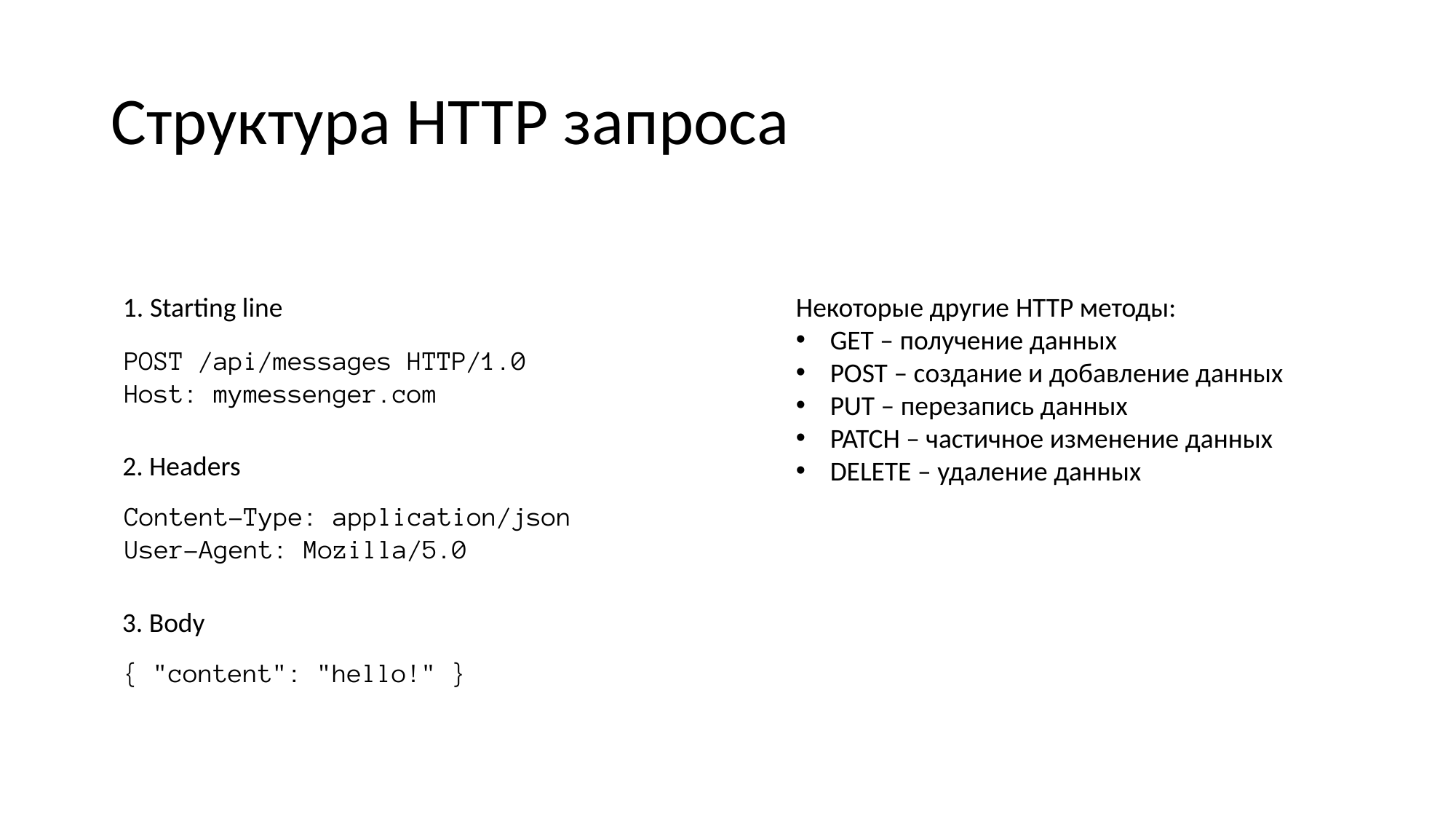

# Структура HTTP запроса
1. Starting line
Некоторые другие HTTP методы:
GET – получение данных
POST – создание и добавление данных
PUT – перезапись данных
PATCH – частичное изменение данных
DELETE – удаление данных
POST /api/messages HTTP/1.0
Host: mymessenger.com

2. Headers
Content-Type: application/json
User-Agent: Mozilla/5.0
3. Body
{ "content": "hello!" }